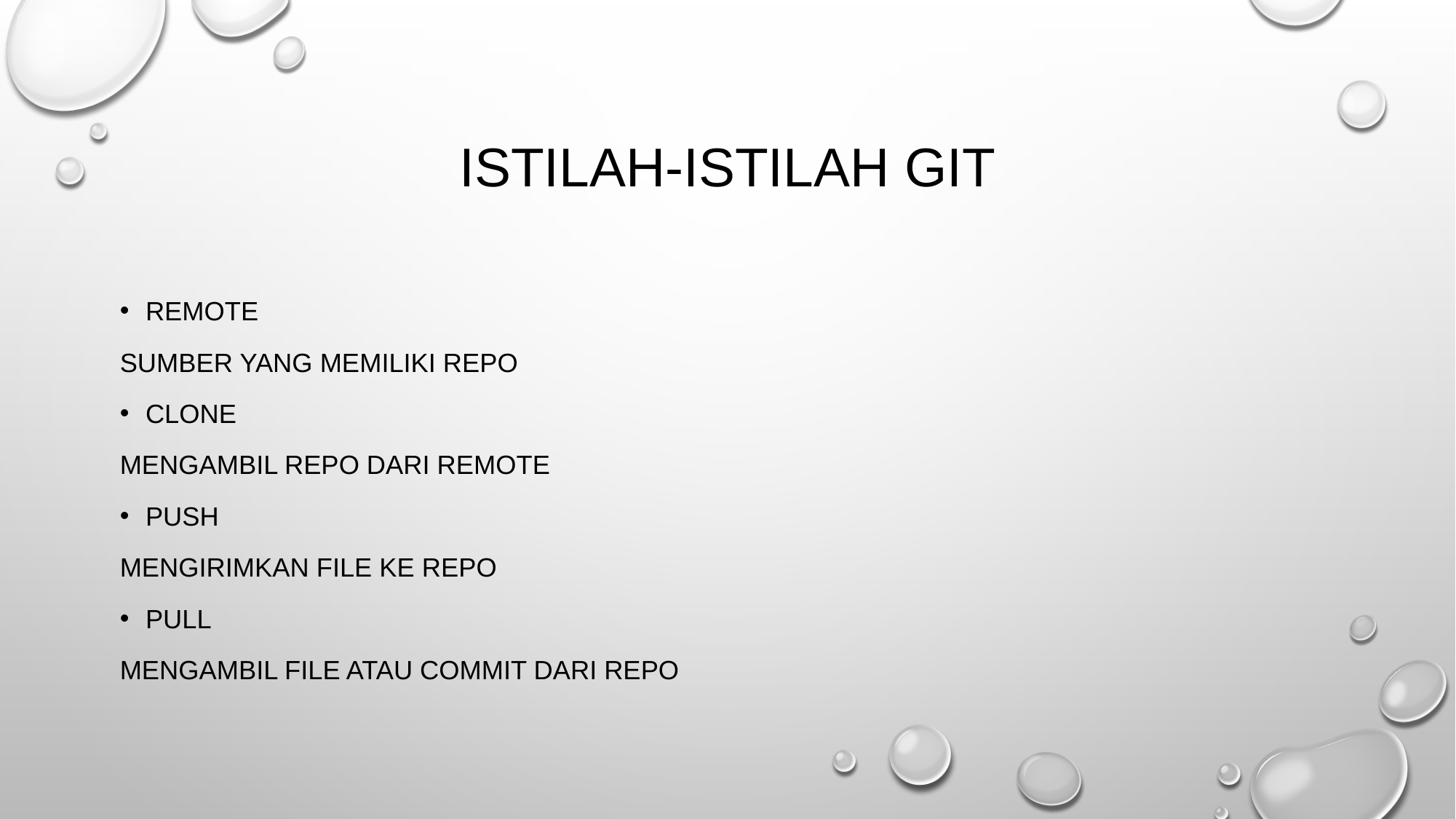

# Istilah-istilah git
Remote
Sumber yang memiliki repo
Clone
Mengambil repo dari remote
Push
Mengirimkan file ke repo
Pull
Mengambil file atau commit dari repo